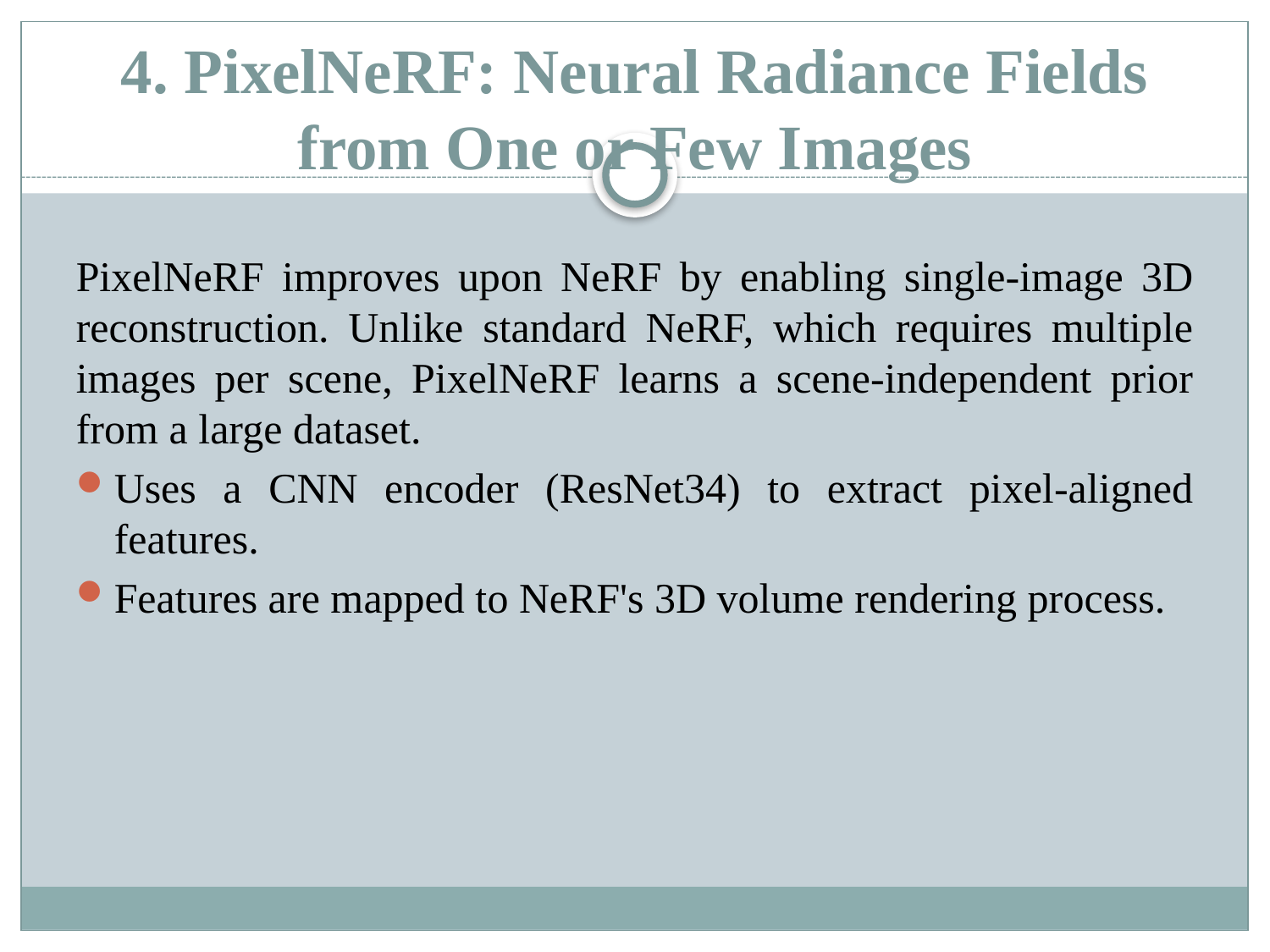

# 4. PixelNeRF: Neural Radiance Fields from One or Few Images
PixelNeRF improves upon NeRF by enabling single-image 3D reconstruction. Unlike standard NeRF, which requires multiple images per scene, PixelNeRF learns a scene-independent prior from a large dataset.
Uses a CNN encoder (ResNet34) to extract pixel-aligned features.
Features are mapped to NeRF's 3D volume rendering process.